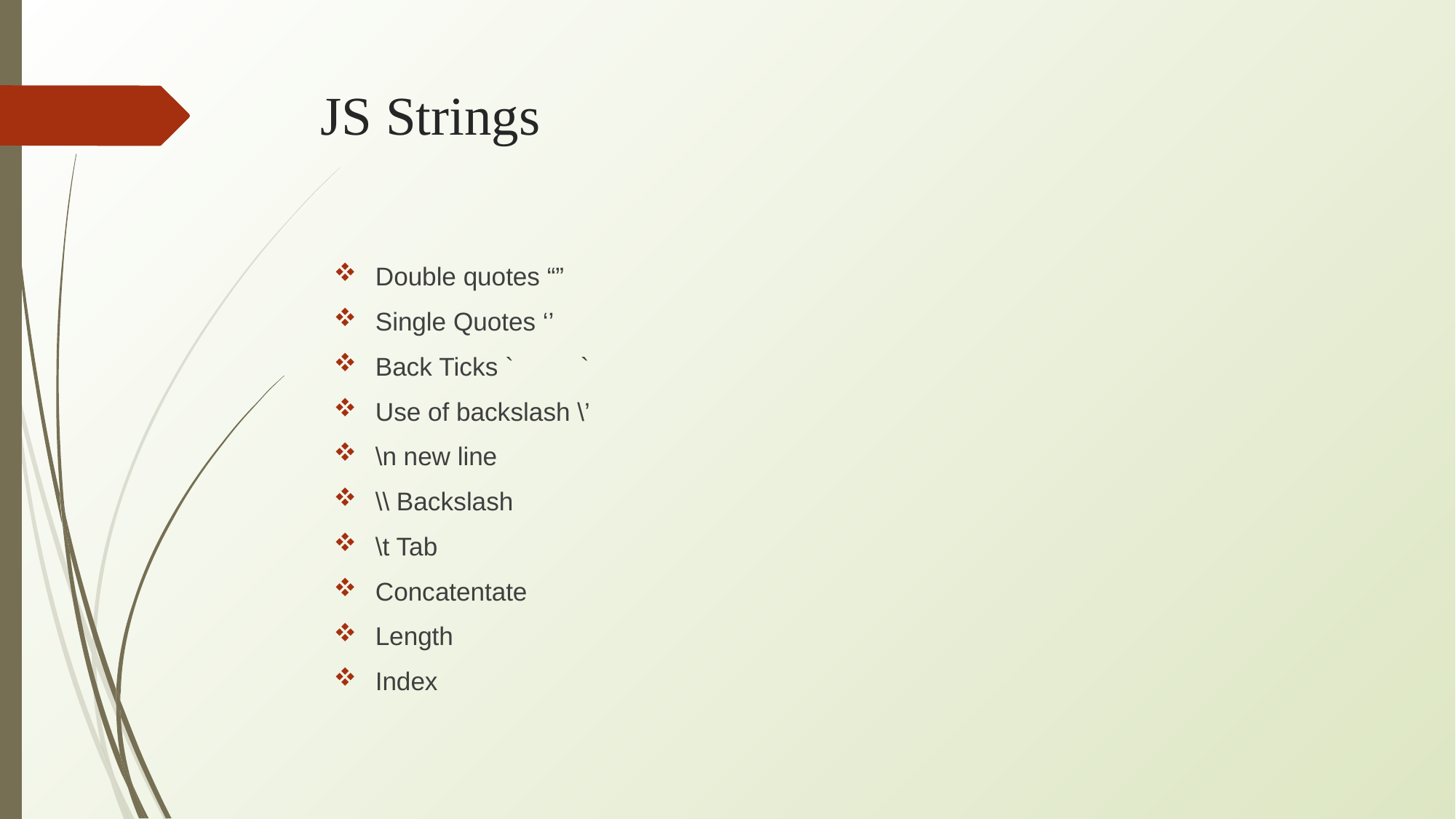

# JS Strings
Double quotes “”
Single Quotes ‘’
Back Ticks `	`
Use of backslash \’
\n new line
\\ Backslash
\t Tab
Concatentate
Length
Index